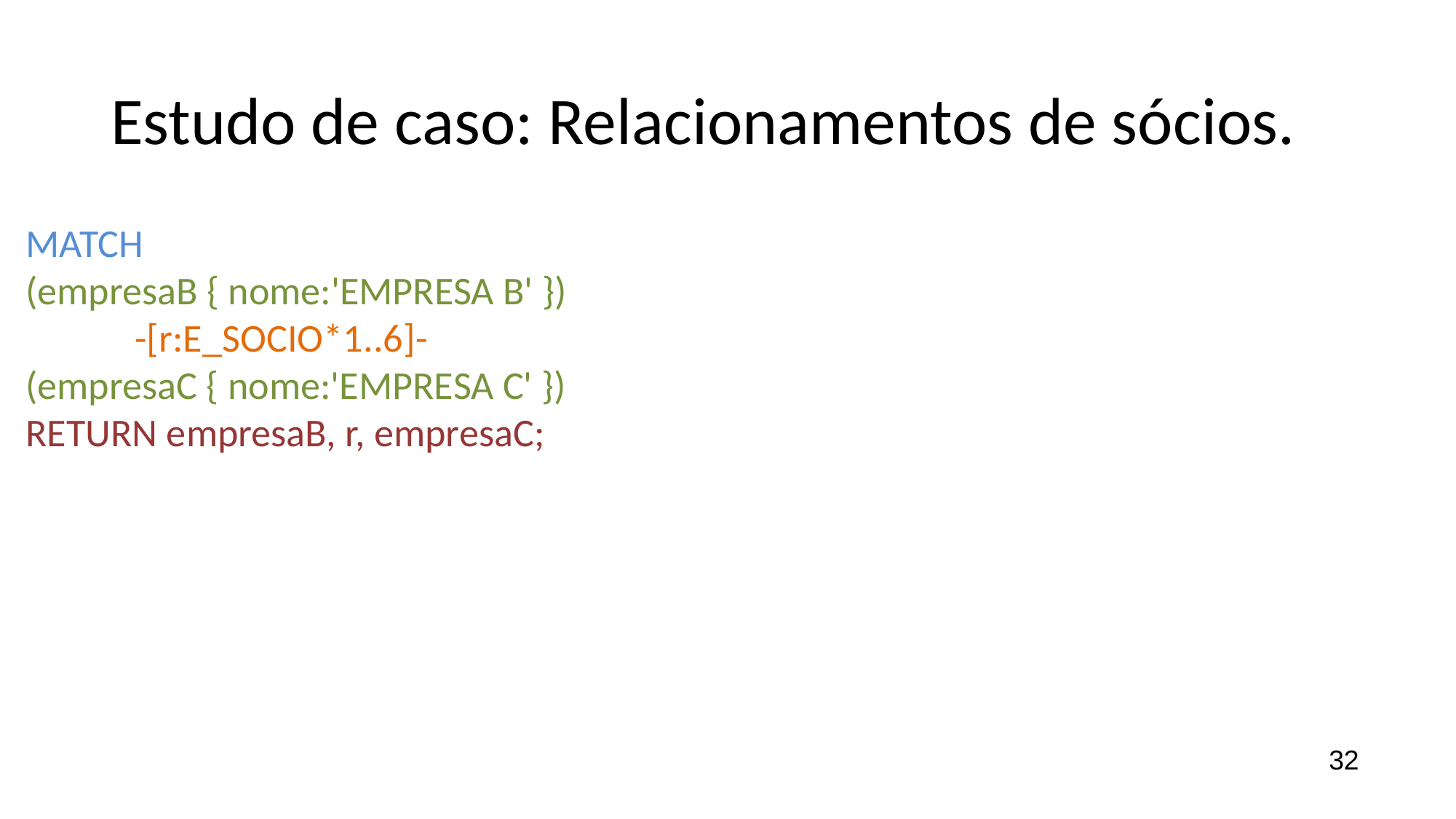

Estudo de caso: Relacionamentos de sócios.
MATCH
(empresaB { nome:'EMPRESA B' })
	-[r:E_SOCIO*1..6]-
(empresaC { nome:'EMPRESA C' })
RETURN empresaB, r, empresaC;
32